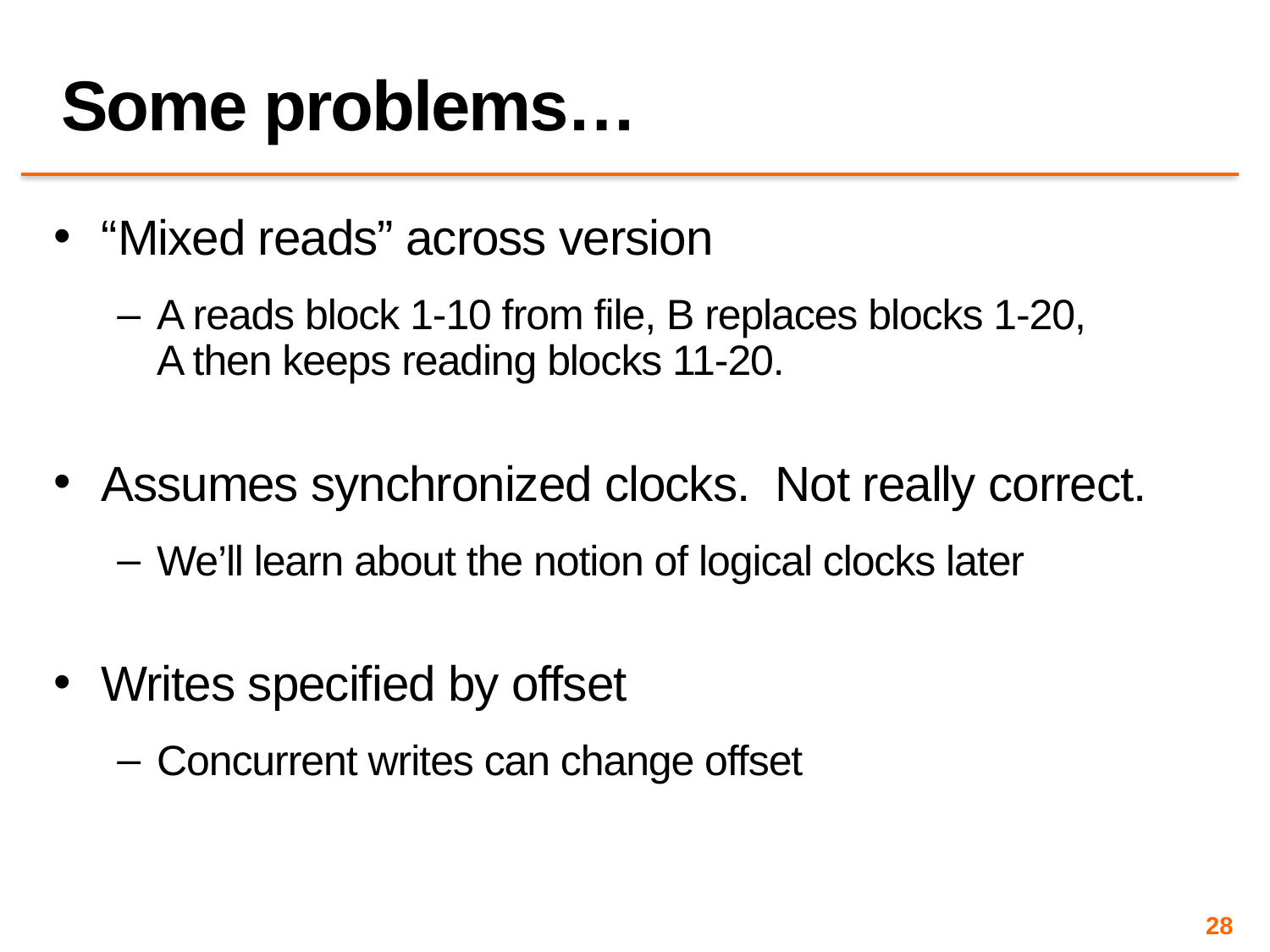

# Some problems…
“Mixed reads” across version
A reads block 1-10 from file, B replaces blocks 1-20,      A then keeps reading blocks 11-20.
Assumes synchronized clocks.  Not really correct.
We’ll learn about the notion of logical clocks later
Writes specified by offset
Concurrent writes can change offset
28